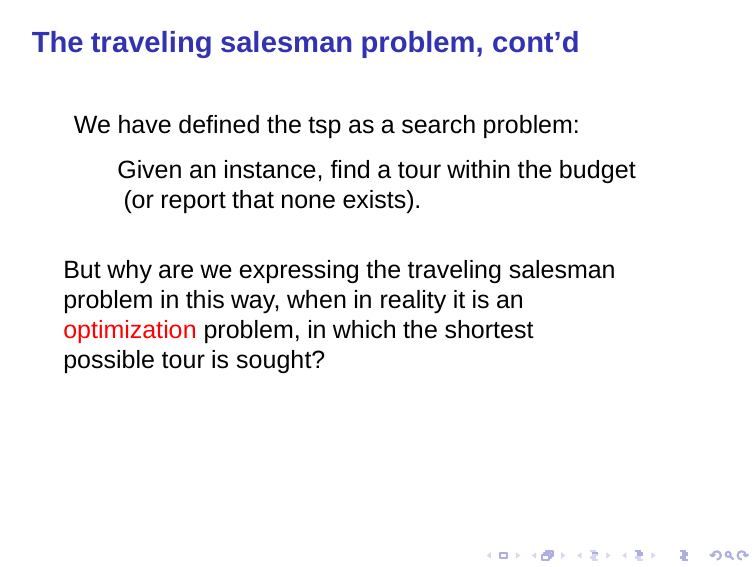

The traveling salesman problem, cont’d
We have defined the tsp as a search problem:
Given an instance, find a tour within the budget
 (or report that none exists).
But why are we expressing the traveling salesman problem in this way, when in reality it is an optimization problem, in which the shortest possible tour is sought?